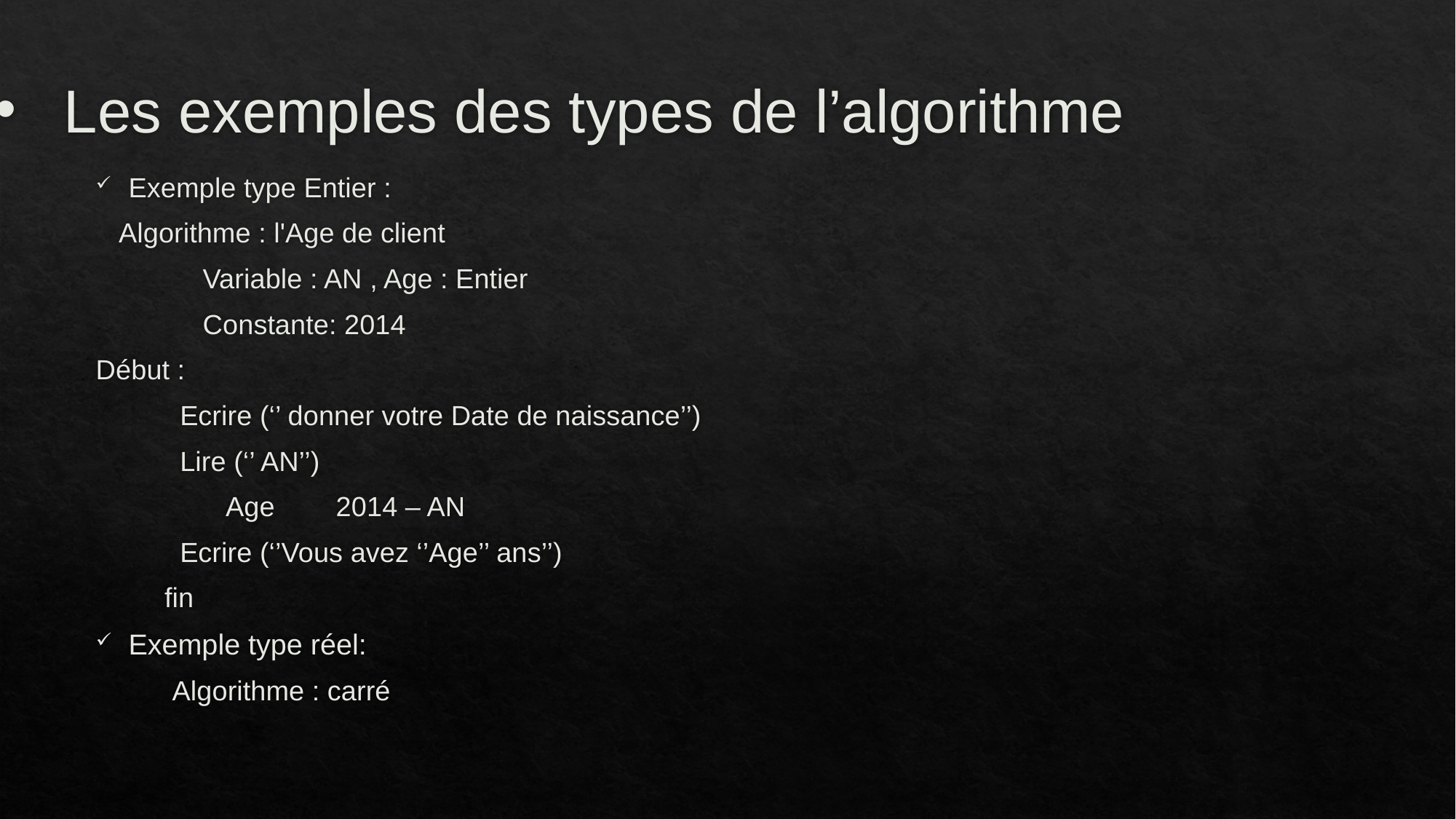

# Les exemples des types de l’algorithme
Exemple type Entier :
   Algorithme : l'Age de client
              Variable : AN , Age : Entier
              Constante: 2014
Début :
           Ecrire (‘’ donner votre Date de naissance’’)
           Lire (‘’ AN’’)
                 Age        2014 – AN
           Ecrire (‘’Vous avez ‘’Age’’ ans’’)
         fin
Exemple type réel:
          Algorithme : carré